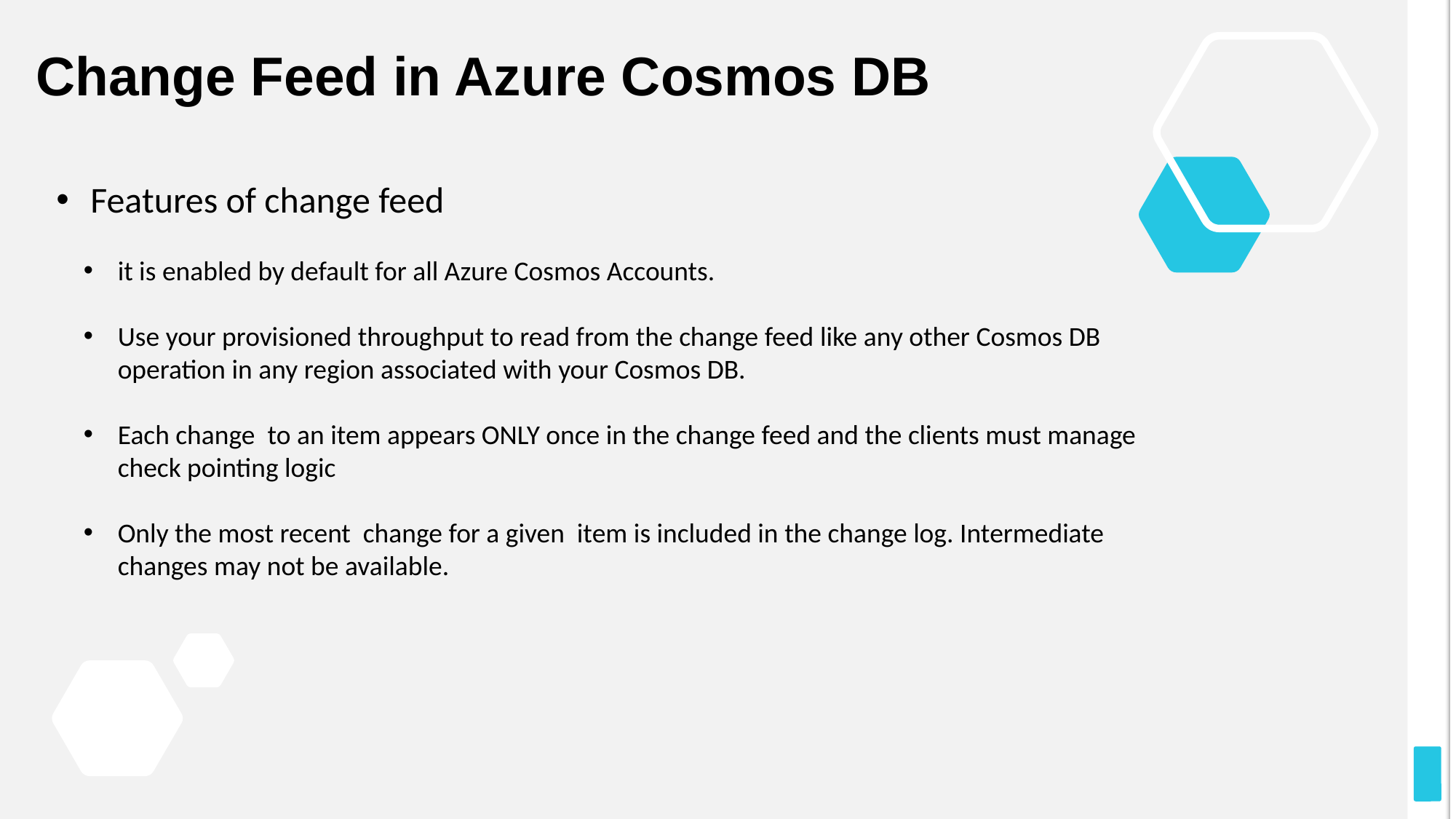

# Change Feed in Azure Cosmos DB
Features of change feed

it is enabled by default for all Azure Cosmos Accounts.

Use your provisioned throughput to read from the change feed like any other Cosmos DB operation in any region associated with your Cosmos DB.

Each change  to an item appears ONLY once in the change feed and the clients must manage check pointing logic

Only the most recent  change for a given  item is included in the change log. Intermediate changes may not be available.